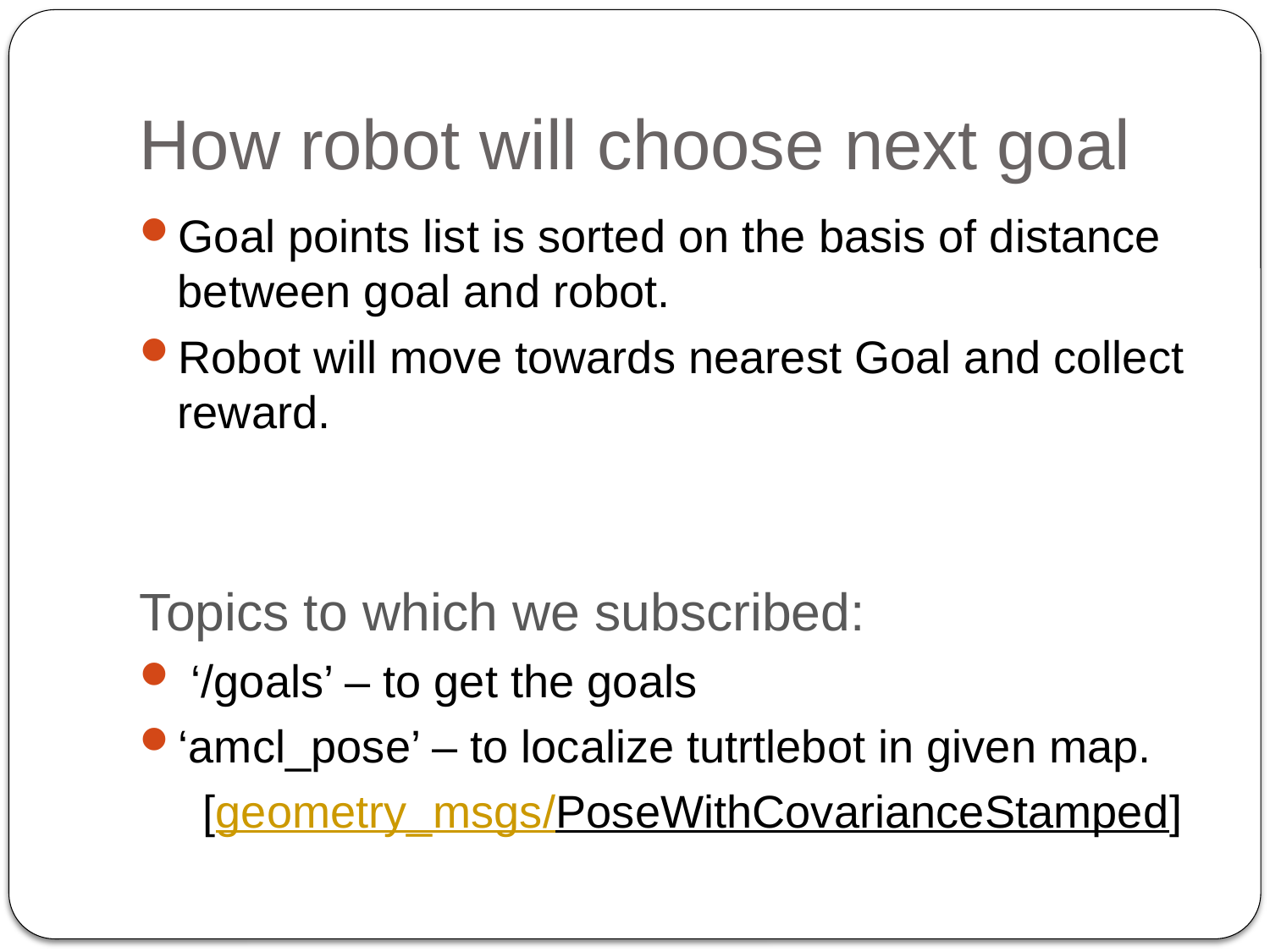

# How robot will choose next goal
Goal points list is sorted on the basis of distance between goal and robot.
Robot will move towards nearest Goal and collect reward.

Topics to which we subscribed:
 ‘/goals’ – to get the goals
‘amcl_pose’ – to localize tutrtlebot in given map.
     [geometry_msgs/PoseWithCovarianceStamped]